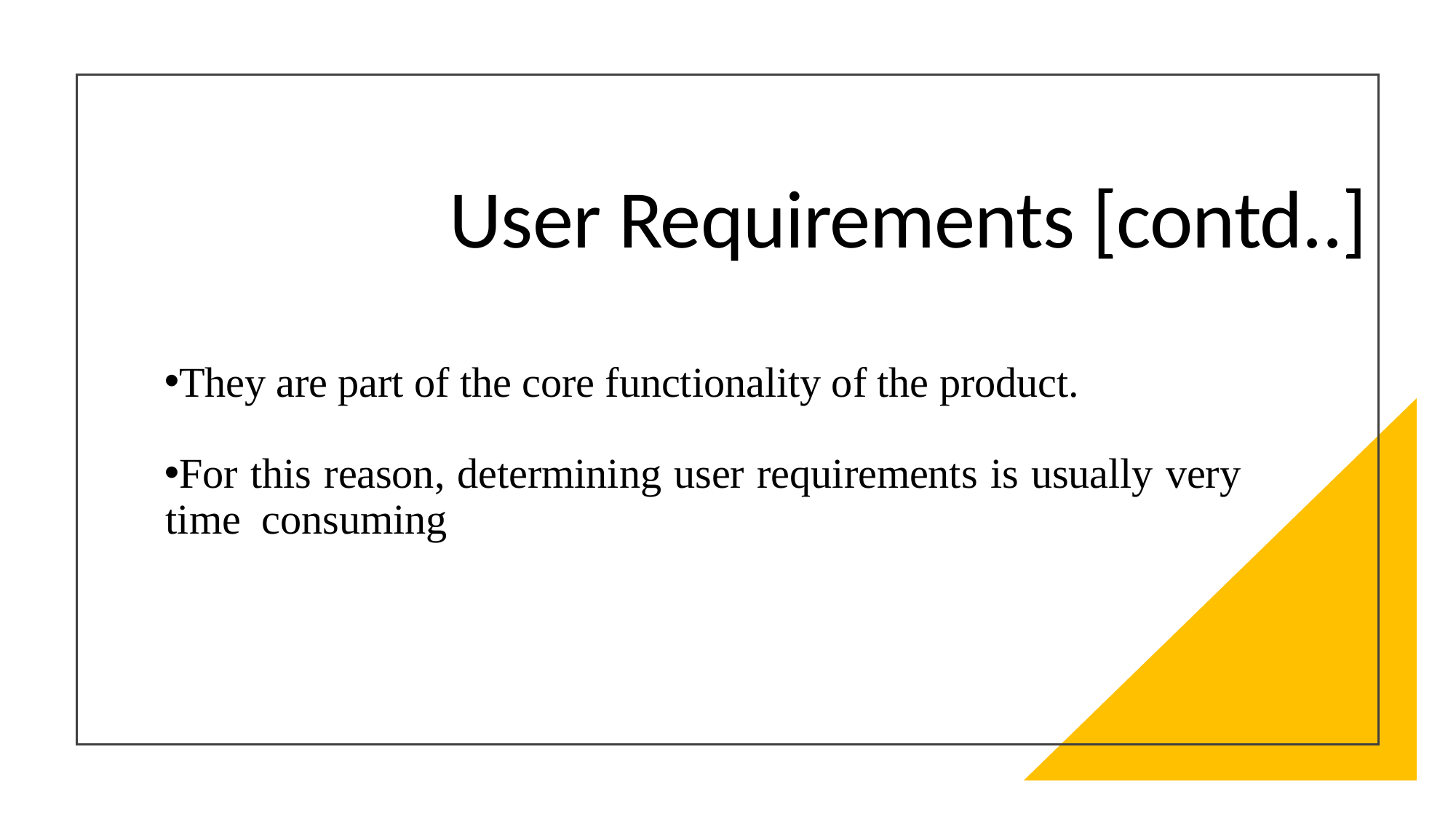

# User Requirements [contd..]
They are part of the core functionality of the product.

For this reason, determining user requirements is usually very time  consuming